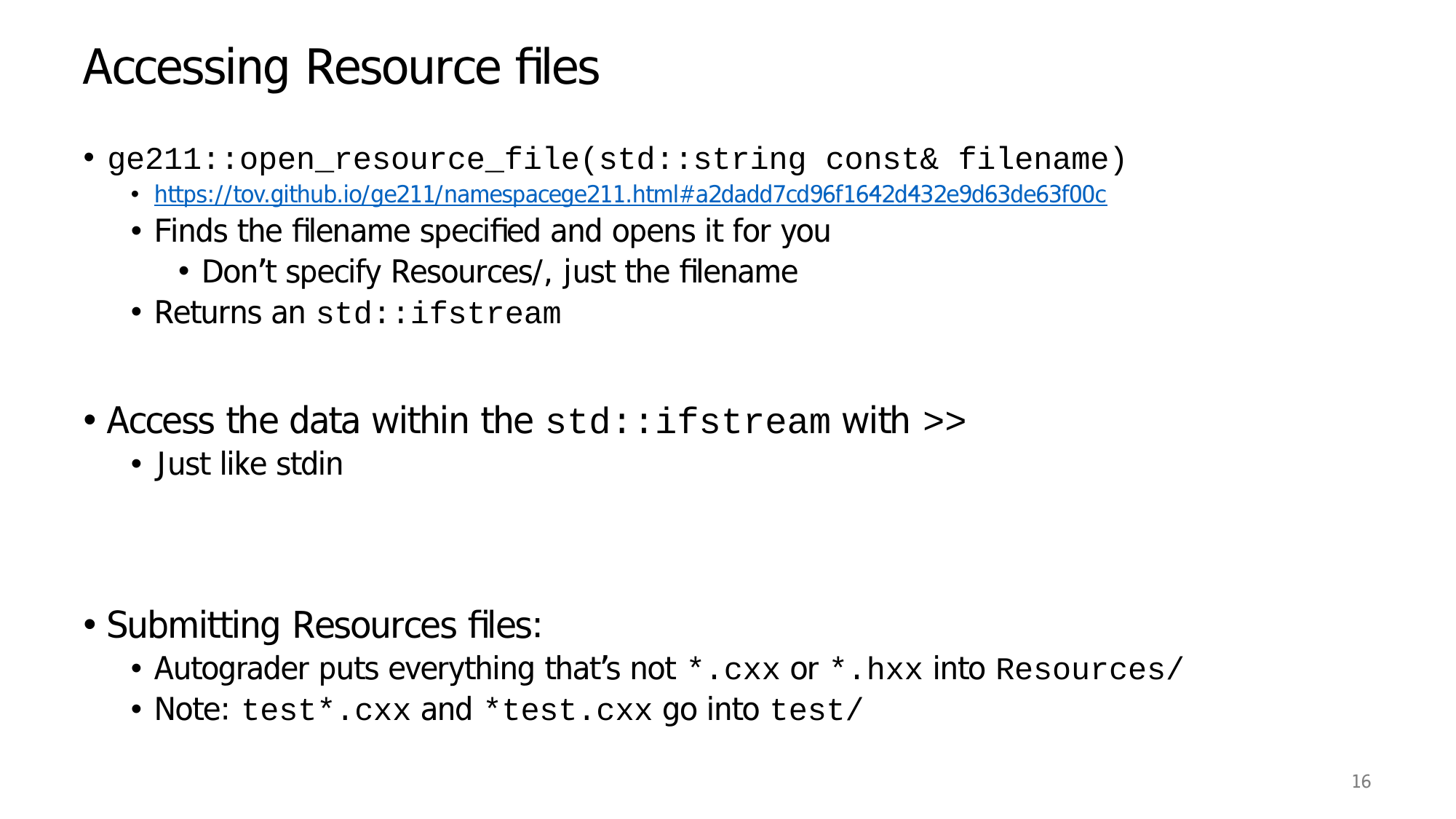

# Accessing Resource files
ge211::open_resource_file(std::string const& filename)
https://tov.github.io/ge211/namespacege211.html#a2dadd7cd96f1642d432e9d63de63f00c
Finds the filename specified and opens it for you
Don’t specify Resources/, just the filename
Returns an std::ifstream

Access the data within the std::ifstream with >>
Just like stdin

Submitting Resources files:
Autograder puts everything that’s not *.cxx or *.hxx into Resources/
Note: test*.cxx and *test.cxx go into test/
16